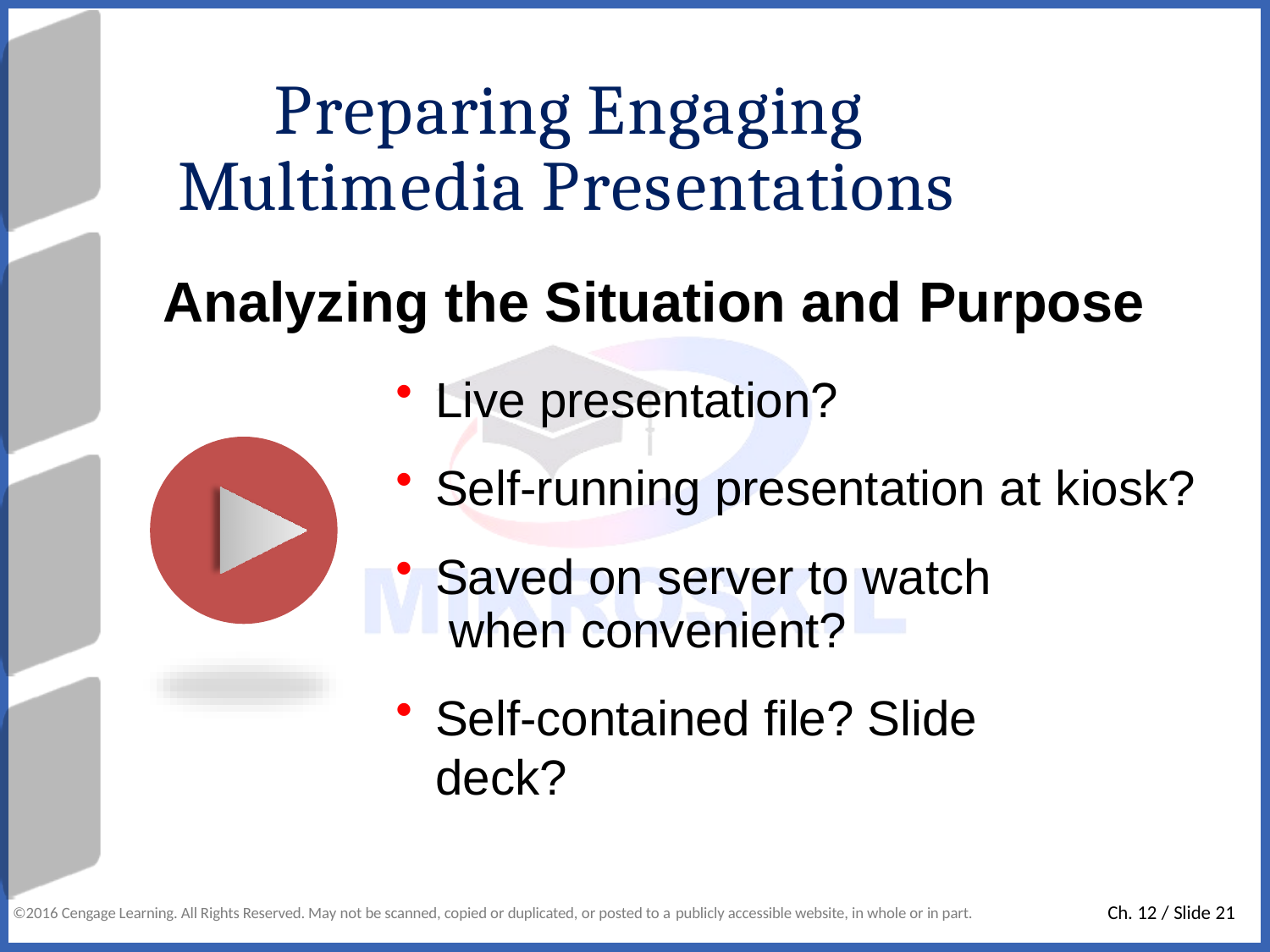

# Preparing Engaging  Multimedia Presentations
Analyzing the Situation and Purpose
Live presentation?
Self-running presentation at kiosk?
Saved on server to watch  when convenient?
Self-contained file? Slide deck?

Ch. 12 / Slide 21
©2016 Cengage Learning. All Rights Reserved. May not be scanned, copied or duplicated, or posted to a publicly accessible website, in whole or in part.